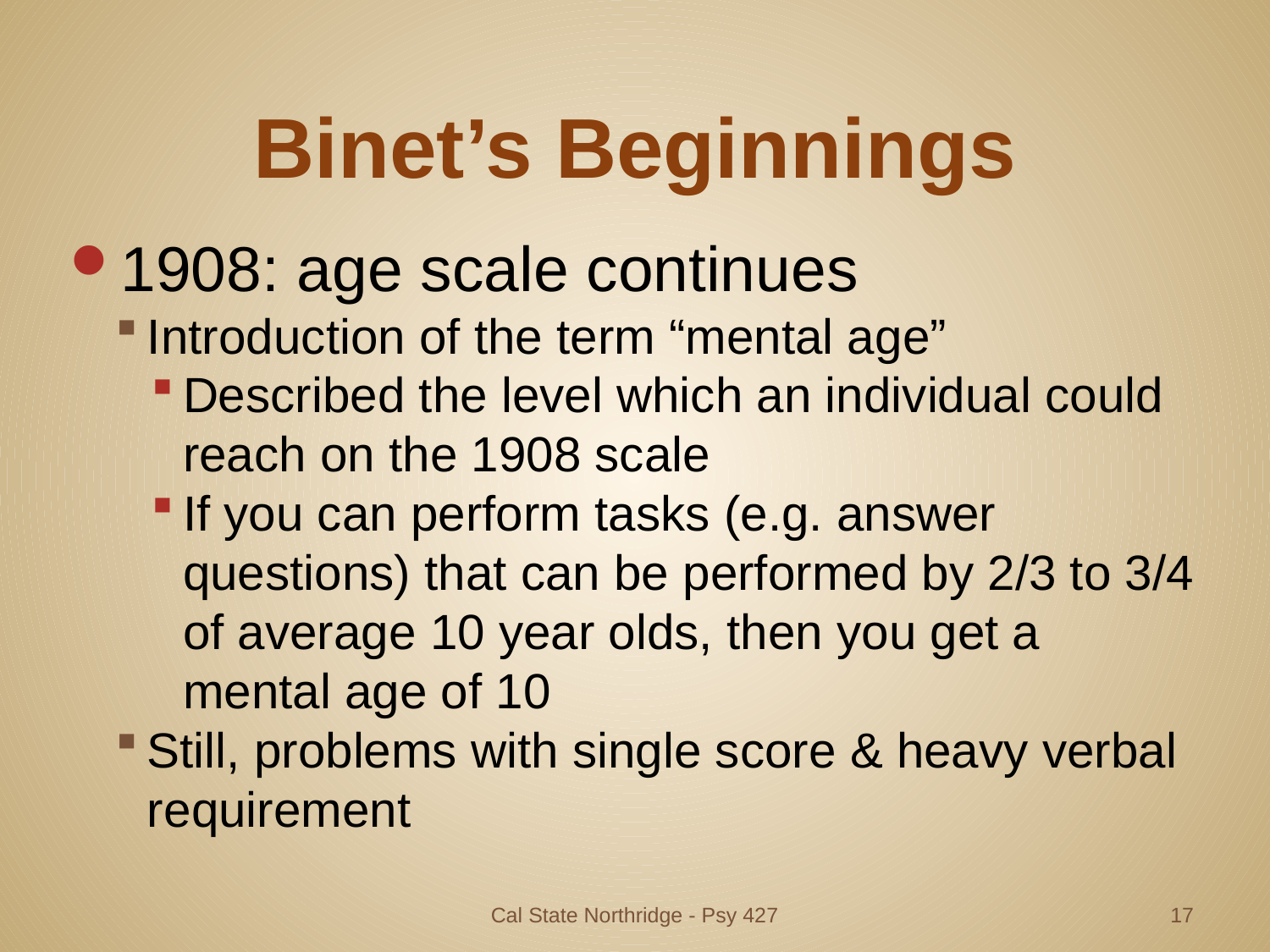

# Binet’s Beginnings
1908: age scale continues
Introduction of the term “mental age”
Described the level which an individual could reach on the 1908 scale
If you can perform tasks (e.g. answer questions) that can be performed by 2/3 to 3/4 of average 10 year olds, then you get a mental age of 10
Still, problems with single score & heavy verbal requirement
Cal State Northridge - Psy 427
17